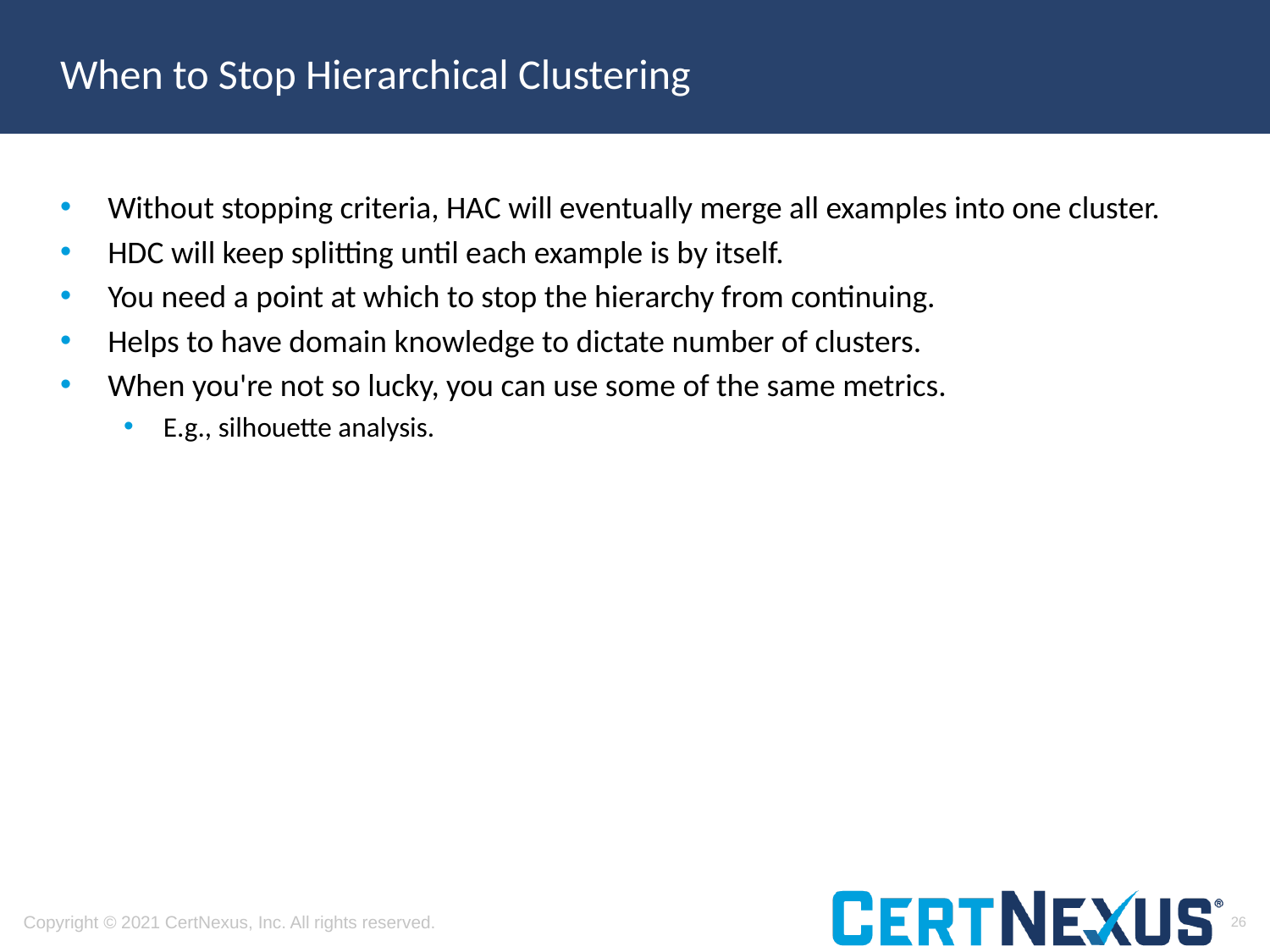

# When to Stop Hierarchical Clustering
Without stopping criteria, HAC will eventually merge all examples into one cluster.
HDC will keep splitting until each example is by itself.
You need a point at which to stop the hierarchy from continuing.
Helps to have domain knowledge to dictate number of clusters.
When you're not so lucky, you can use some of the same metrics.
E.g., silhouette analysis.
26